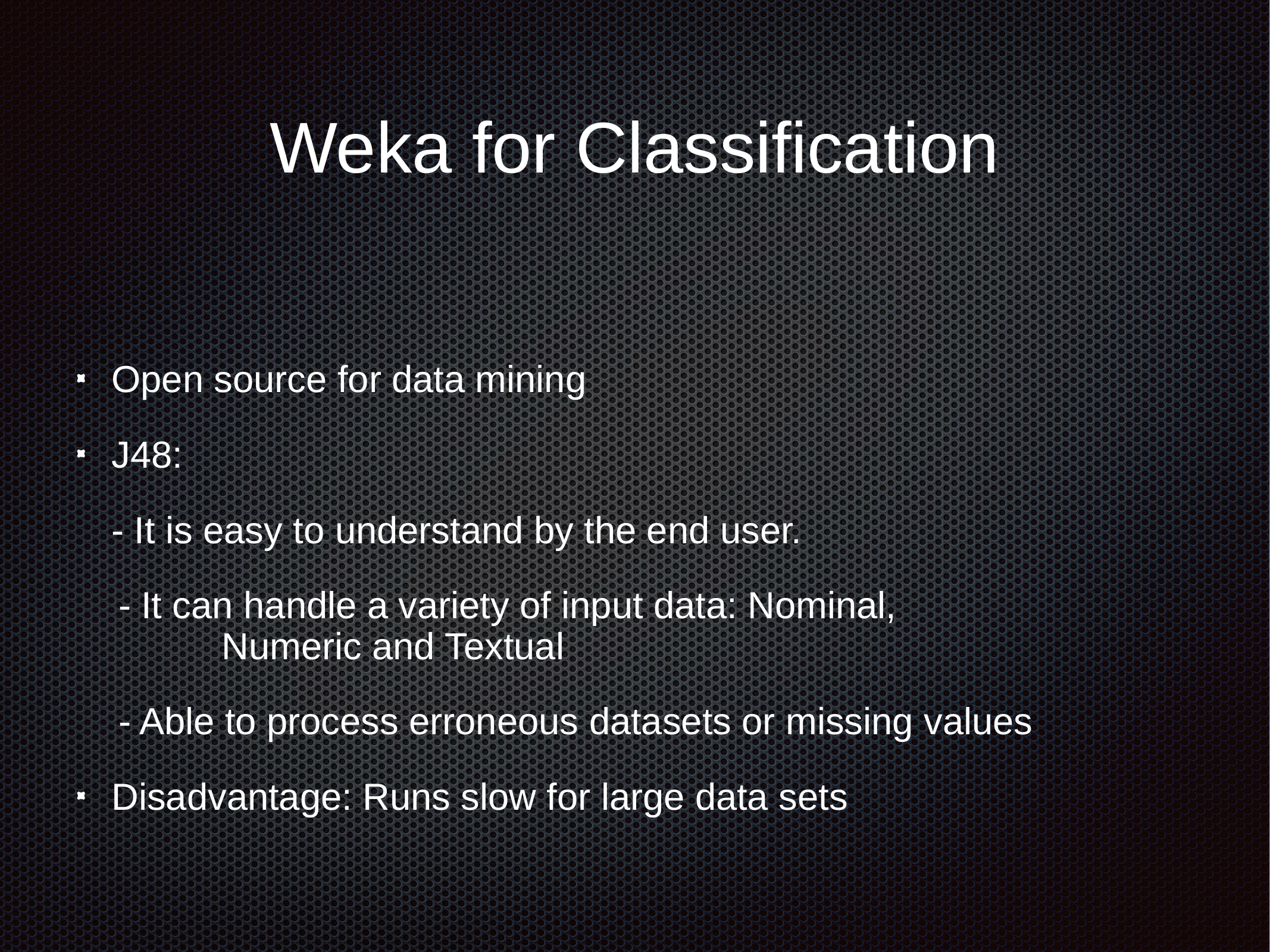

# Weka for Classification

Open source for data mining
J48:
	- It is easy to understand by the end user.
    - It can handle a variety of input data: Nominal,
	  Numeric and Textual
    - Able to process erroneous datasets or missing values
Disadvantage: Runs slow for large data sets